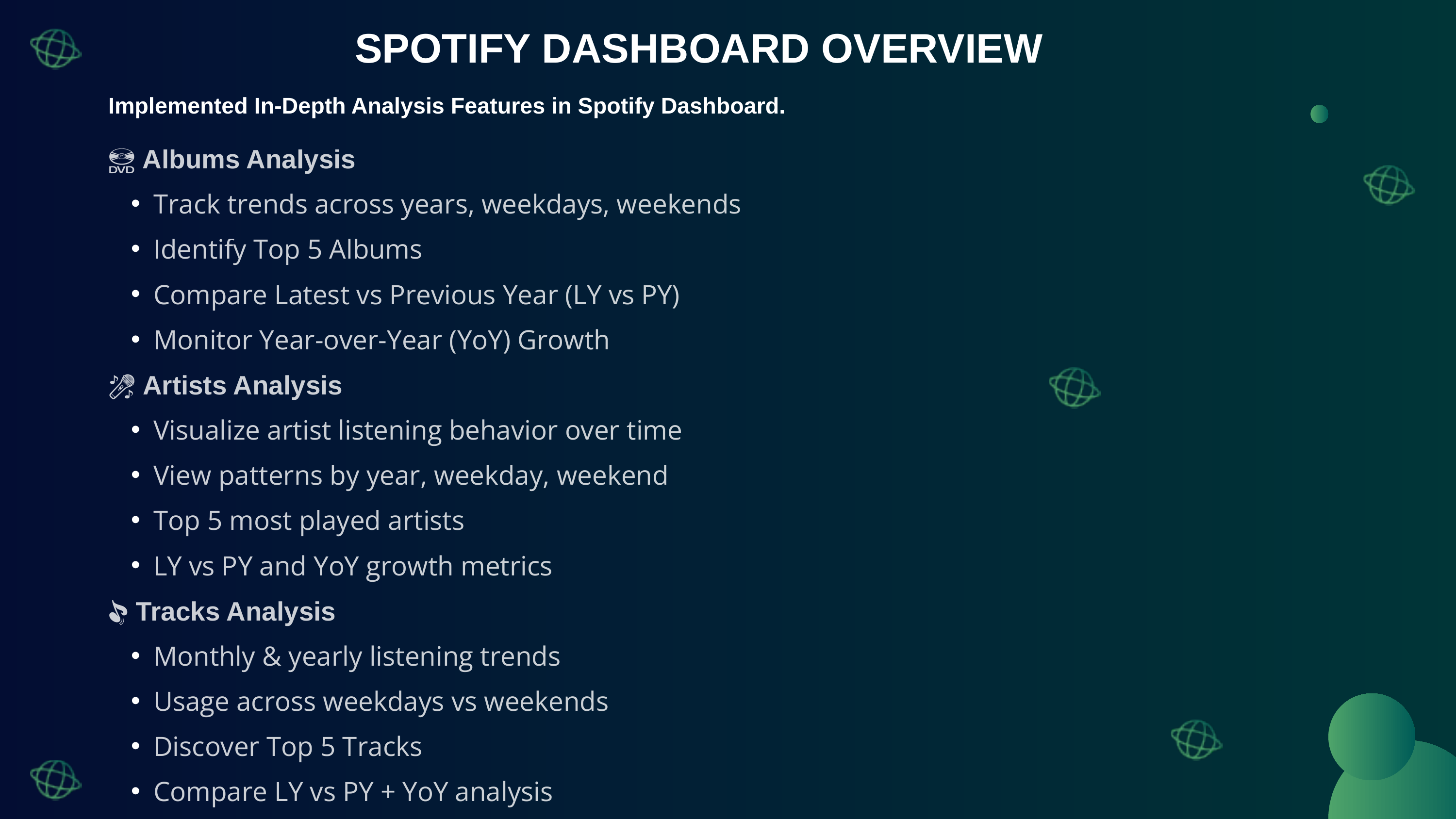

SPOTIFY DASHBOARD OVERVIEW

Implemented In-Depth Analysis Features in Spotify Dashboard.

📀 Albums Analysis
Track trends across years, weekdays, weekends
Identify Top 5 Albums
Compare Latest vs Previous Year (LY vs PY)
Monitor Year-over-Year (YoY) Growth
🎤 Artists Analysis
Visualize artist listening behavior over time
View patterns by year, weekday, weekend
Top 5 most played artists
LY vs PY and YoY growth metrics
🎵 Tracks Analysis
Monthly & yearly listening trends
Usage across weekdays vs weekends
Discover Top 5 Tracks
Compare LY vs PY + YoY analysis